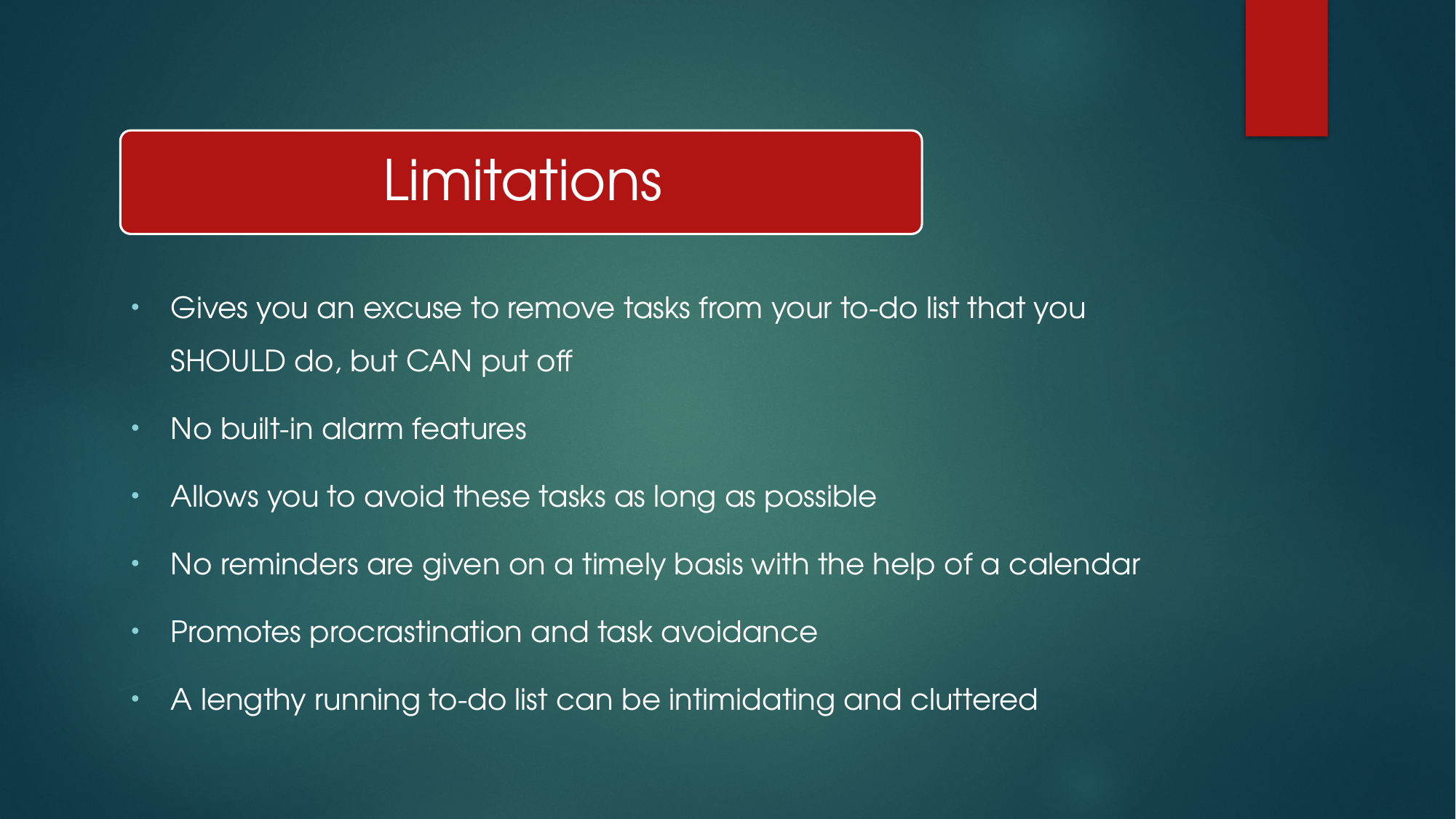

Limitations
Gives you an excuse to remove tasks from your to-do list that you SHOULD do, but CAN put off
No built-in alarm features
Allows you to avoid these tasks as long as possible
No reminders are given on a timely basis with the help of a calendar
Promotes procrastination and task avoidance
A lengthy running to-do list can be intimidating and cluttered